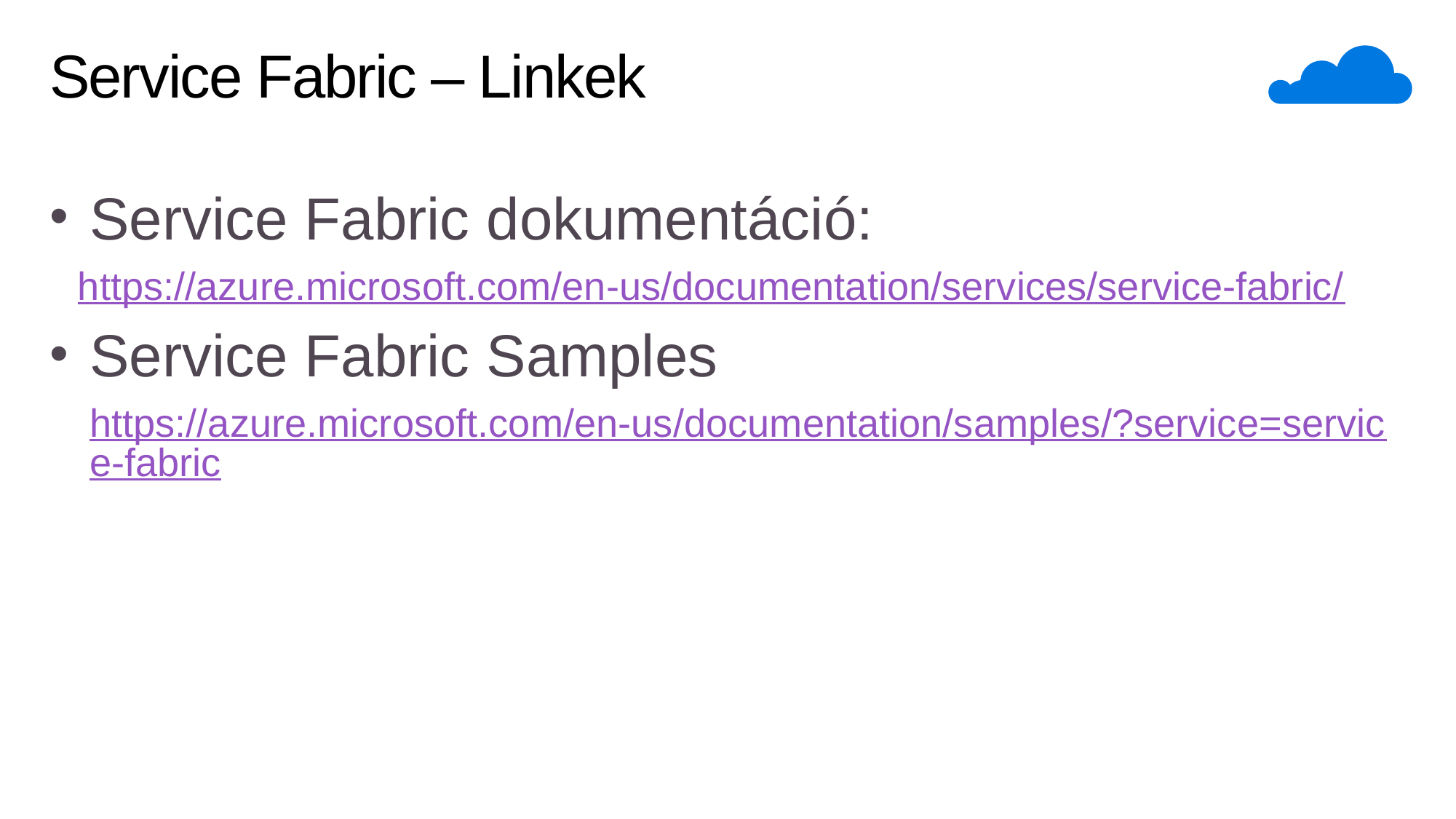

# Service Fabric – Linkek
Service Fabric dokumentáció:
https://azure.microsoft.com/en-us/documentation/services/service-fabric/
Service Fabric Samples
https://azure.microsoft.com/en-us/documentation/samples/?service=service-fabric